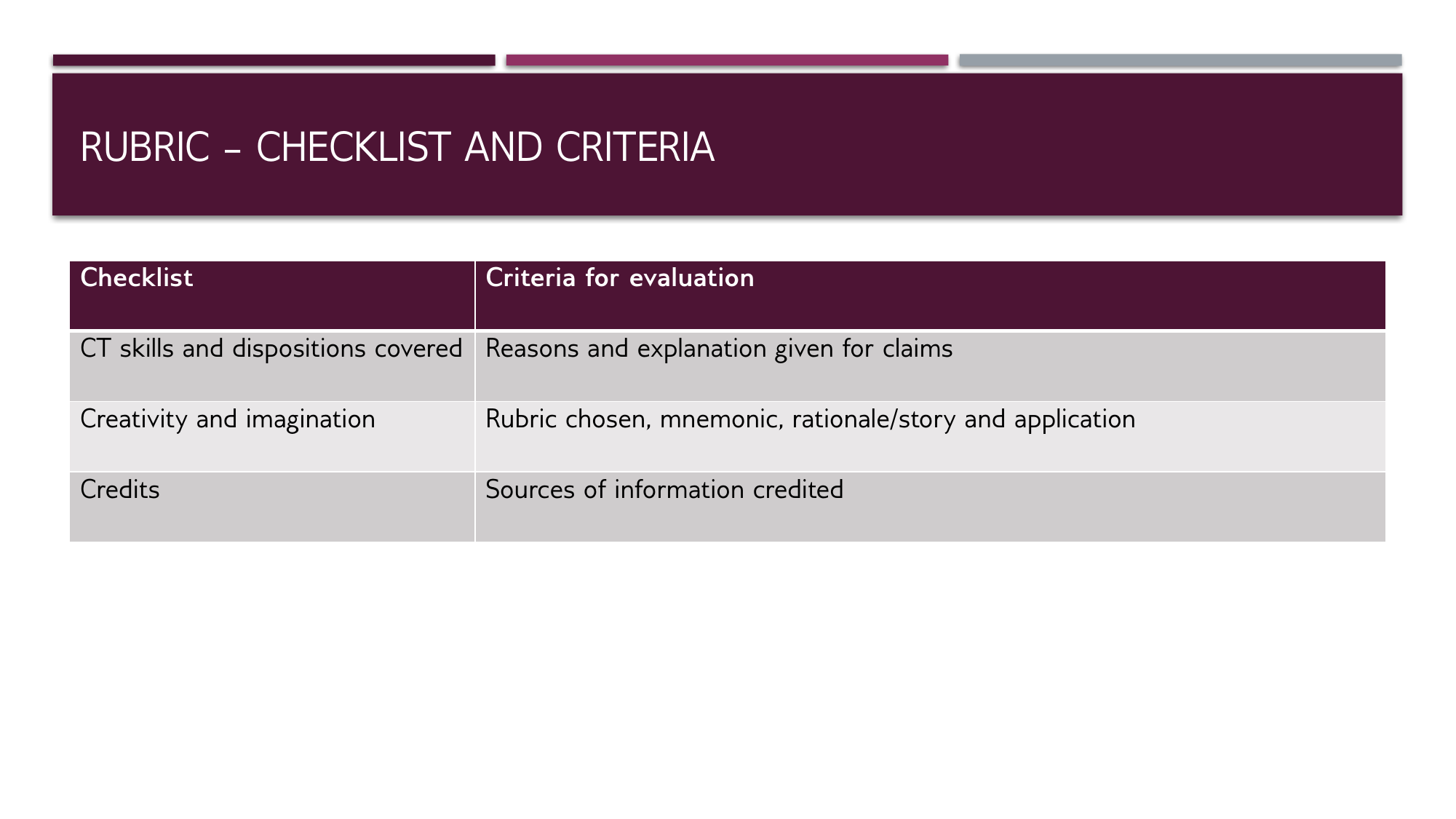

# Rubric – checklist and criteria
| Checklist | Criteria for evaluation |
| --- | --- |
| CT skills and dispositions covered | Reasons and explanation given for claims |
| Creativity and imagination | Rubric chosen, mnemonic, rationale/story and application |
| Credits | Sources of information credited |